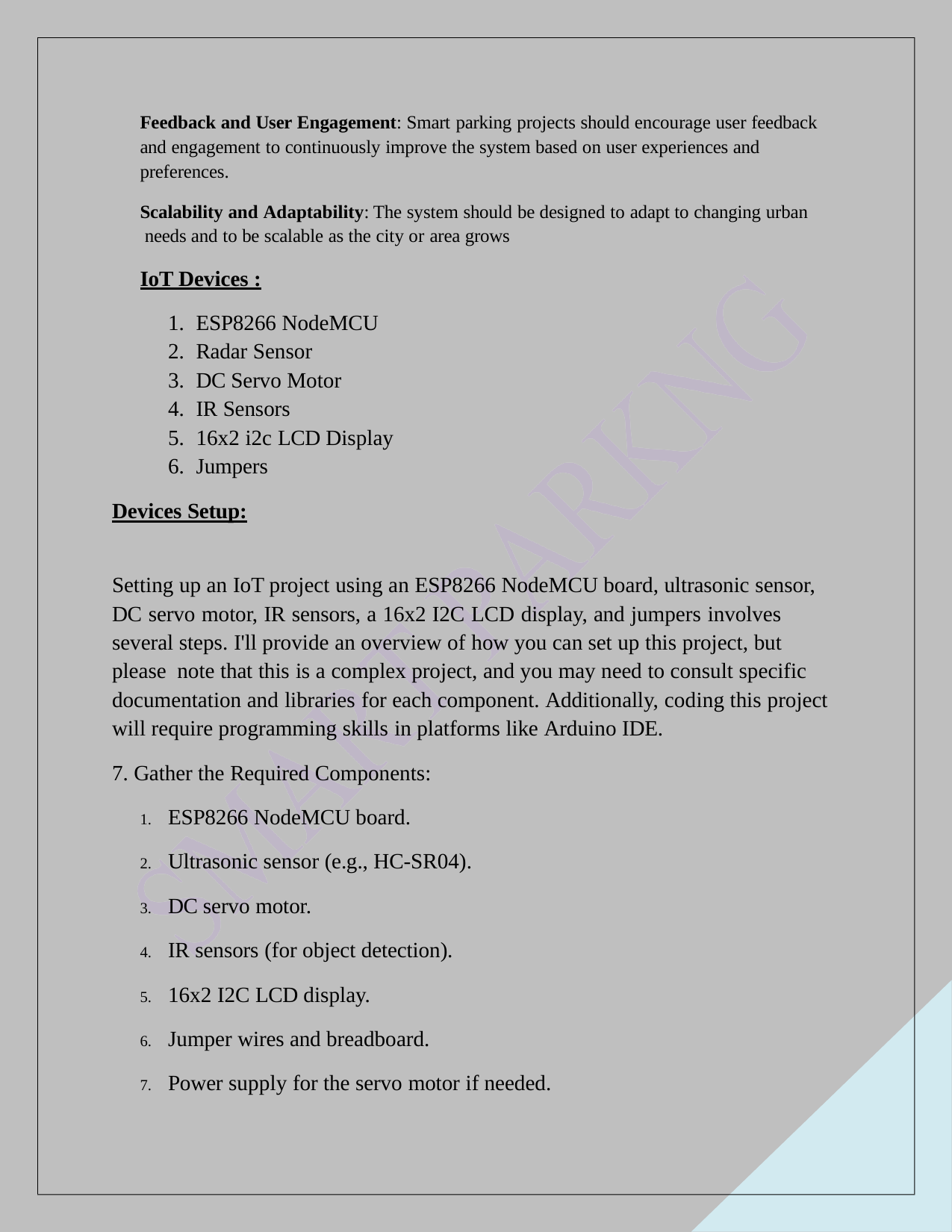

Feedback and User Engagement: Smart parking projects should encourage user feedback  and engagement to continuously improve the system based on user experiences and  preferences.
Scalability and Adaptability: The system should be designed to adapt to changing urban  needs and to be scalable as the city or area grows
IoT Devices :
ESP8266 NodeMCU
Radar Sensor
DC Servo Motor
IR Sensors
16x2 i2c LCD Display
Jumpers
Devices Setup:

Setting up an IoT project using an ESP8266 NodeMCU board, ultrasonic sensor,  DC servo motor, IR sensors, a 16x2 I2C LCD display, and jumpers involves  several steps. I'll provide an overview of how you can set up this project, but please  note that this is a complex project, and you may need to consult specific  documentation and libraries for each component. Additionally, coding this project  will require programming skills in platforms like Arduino IDE.
Gather the Required Components:
ESP8266 NodeMCU board.
Ultrasonic sensor (e.g., HC-SR04).
DC servo motor.
IR sensors (for object detection).
16x2 I2C LCD display.
Jumper wires and breadboard.
Power supply for the servo motor if needed.